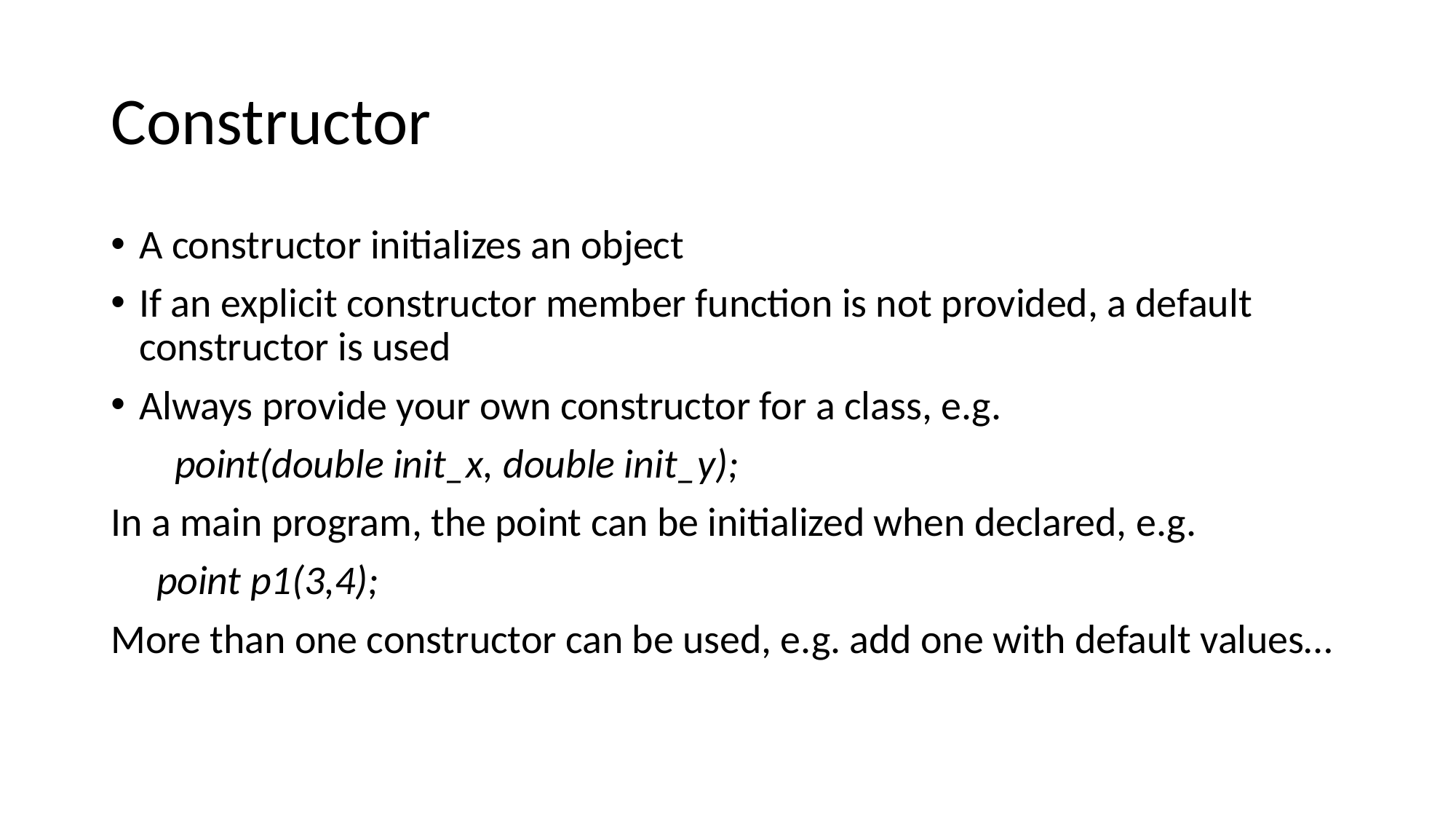

# Constructor
A constructor initializes an object
If an explicit constructor member function is not provided, a default constructor is used
Always provide your own constructor for a class, e.g.
       point(double init_x, double init_y);
In a main program, the point can be initialized when declared, e.g.
     point p1(3,4);
More than one constructor can be used, e.g. add one with default values…